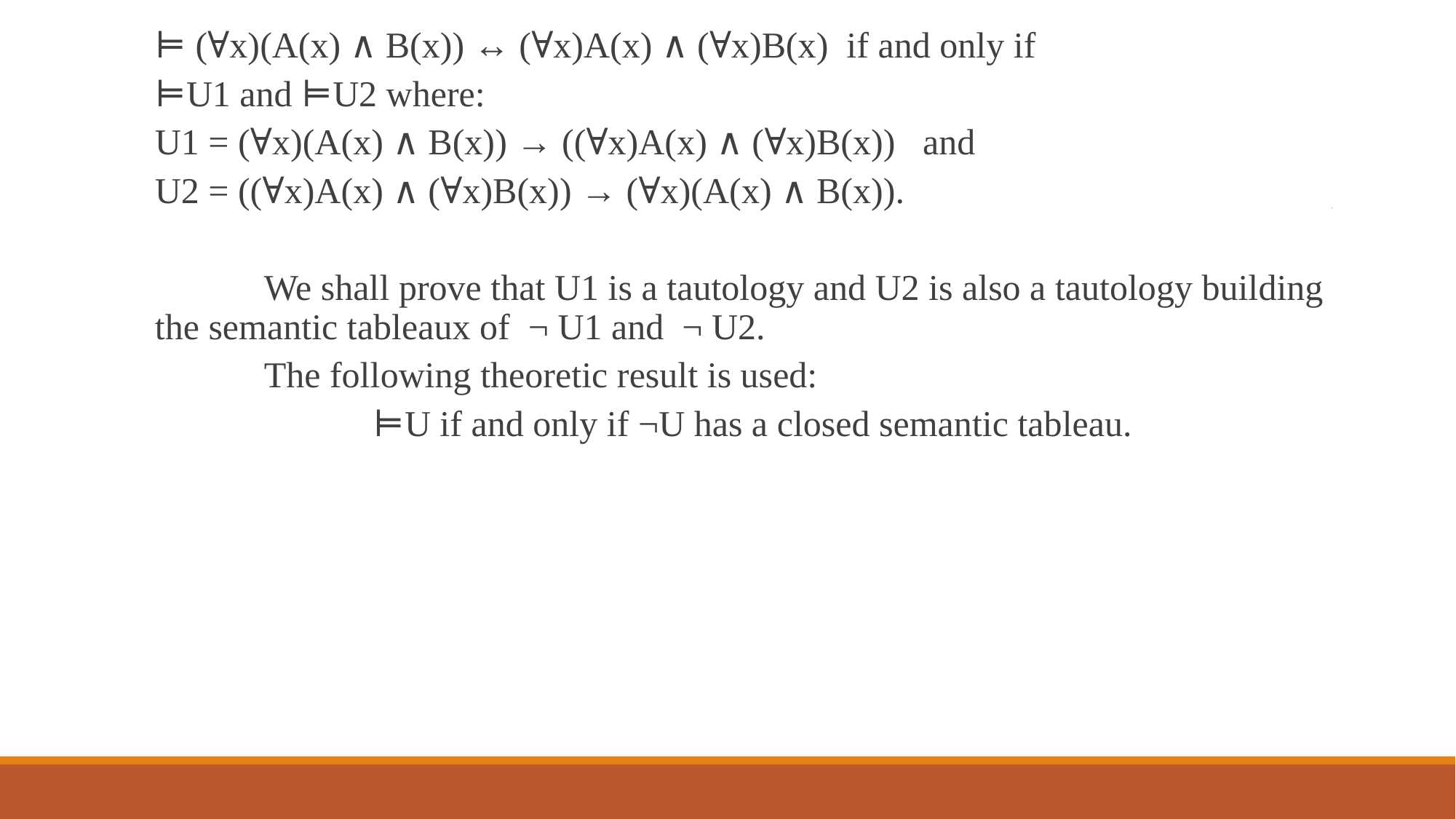

⊨ (∀x)(A(x) ∧ B(x)) ↔ (∀x)A(x) ∧ (∀x)B(x)  if and only if
⊨U1 and ⊨U2 where:
U1 = (∀x)(A(x) ∧ B(x)) → ((∀x)A(x) ∧ (∀x)B(x))   and
U2 = ((∀x)A(x) ∧ (∀x)B(x)) → (∀x)(A(x) ∧ B(x)).

	We shall prove that U1 is a tautology and U2 is also a tautology building the semantic tableaux of  ¬ U1 and  ¬ U2.
	The following theoretic result is used:
		⊨U if and only if ¬U has a closed semantic tableau.